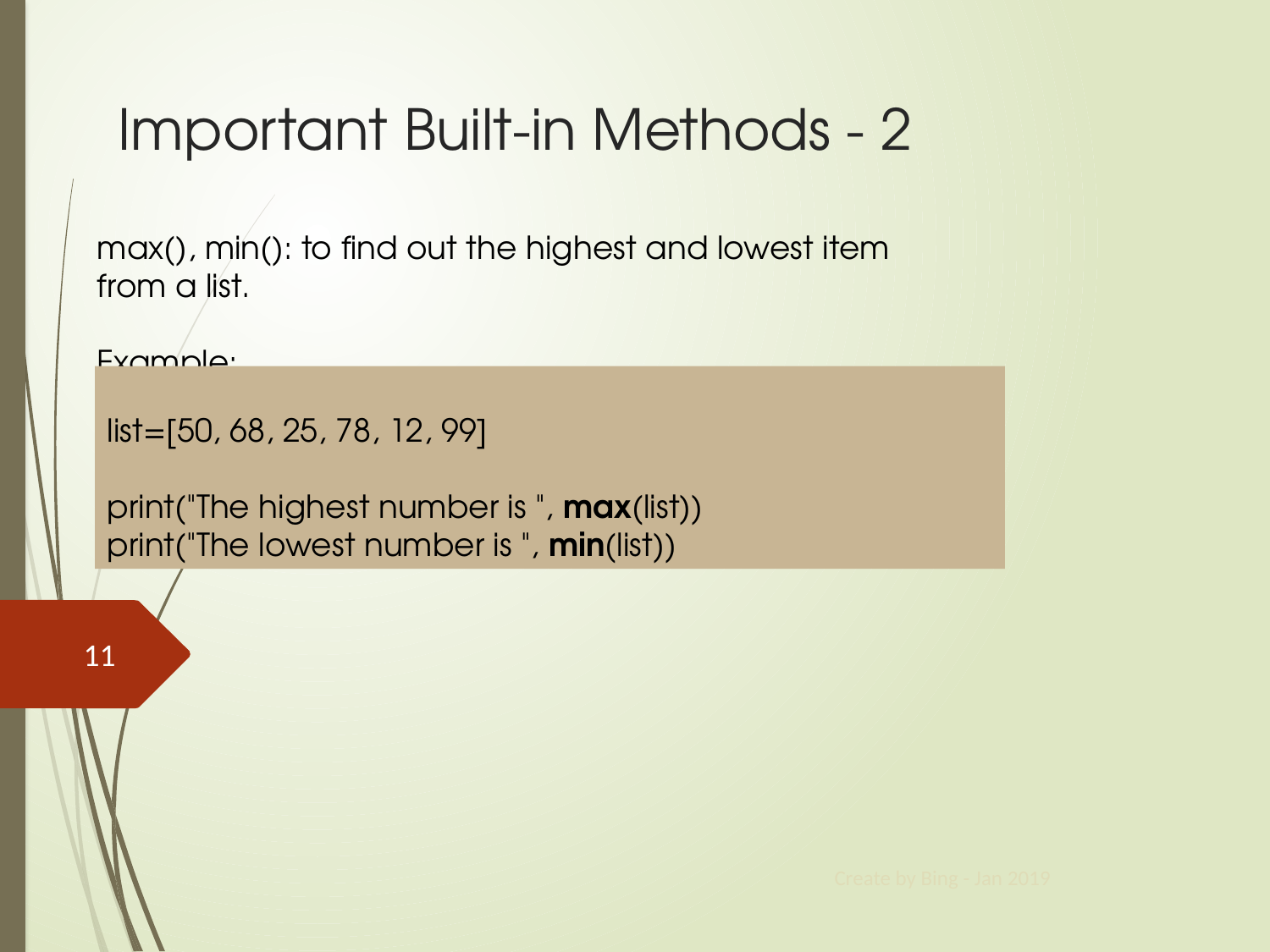

# Important Built-in Methods - 2
max(), min(): to find out the highest and lowest item from a list.

Example:

list=[50, 68, 25, 78, 12, 99]

print("The highest number is ", max(list))
print("The lowest number is ", min(list))
11
Create by Bing - Jan 2019